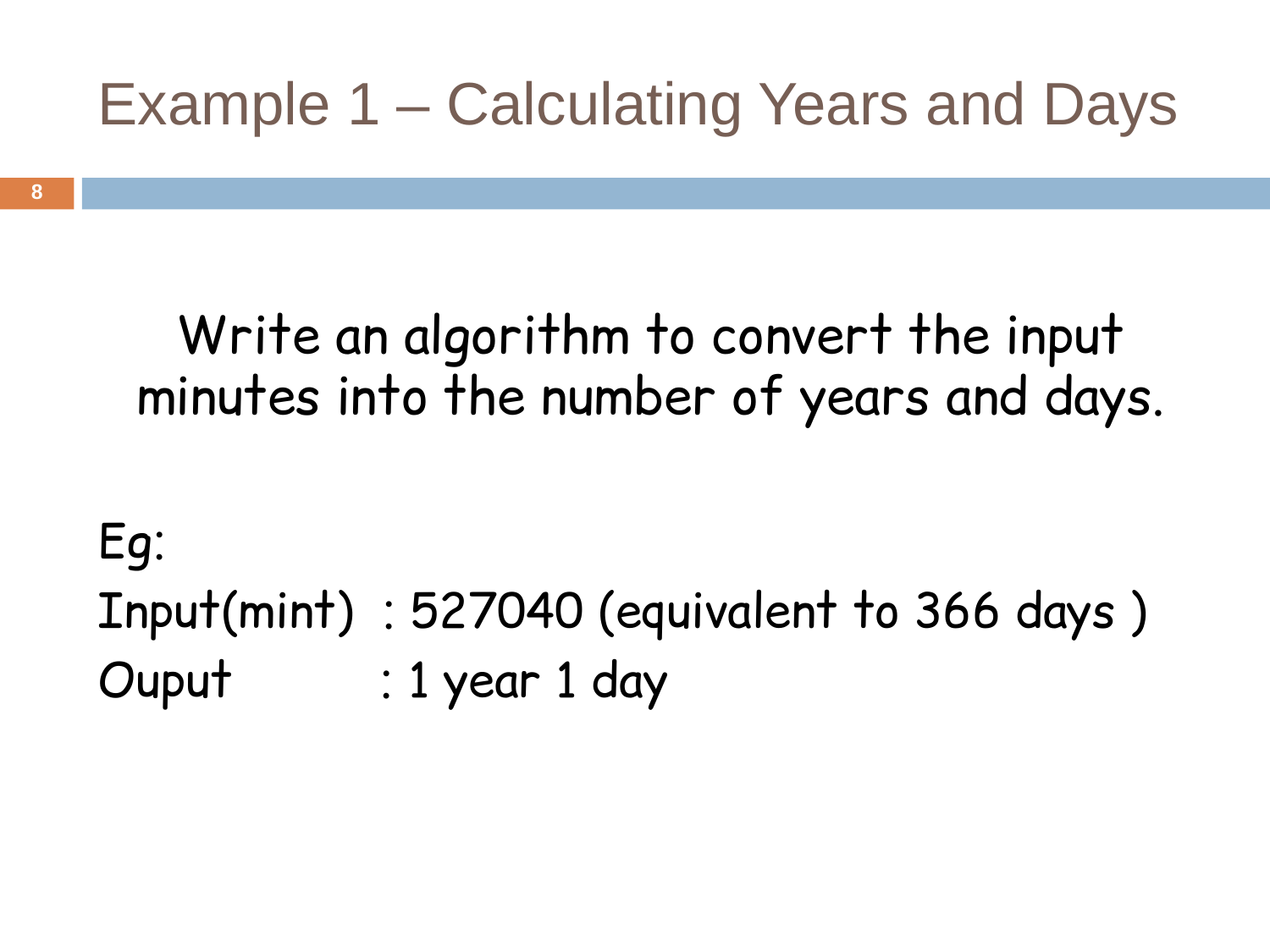

# Example 1 – Calculating Years and Days
8

Write an algorithm to convert the input minutes into the number of years and days.

Eg:
Input(mint)  : 527040 (equivalent to 366 days )
Ouput	  : 1 year 1 day